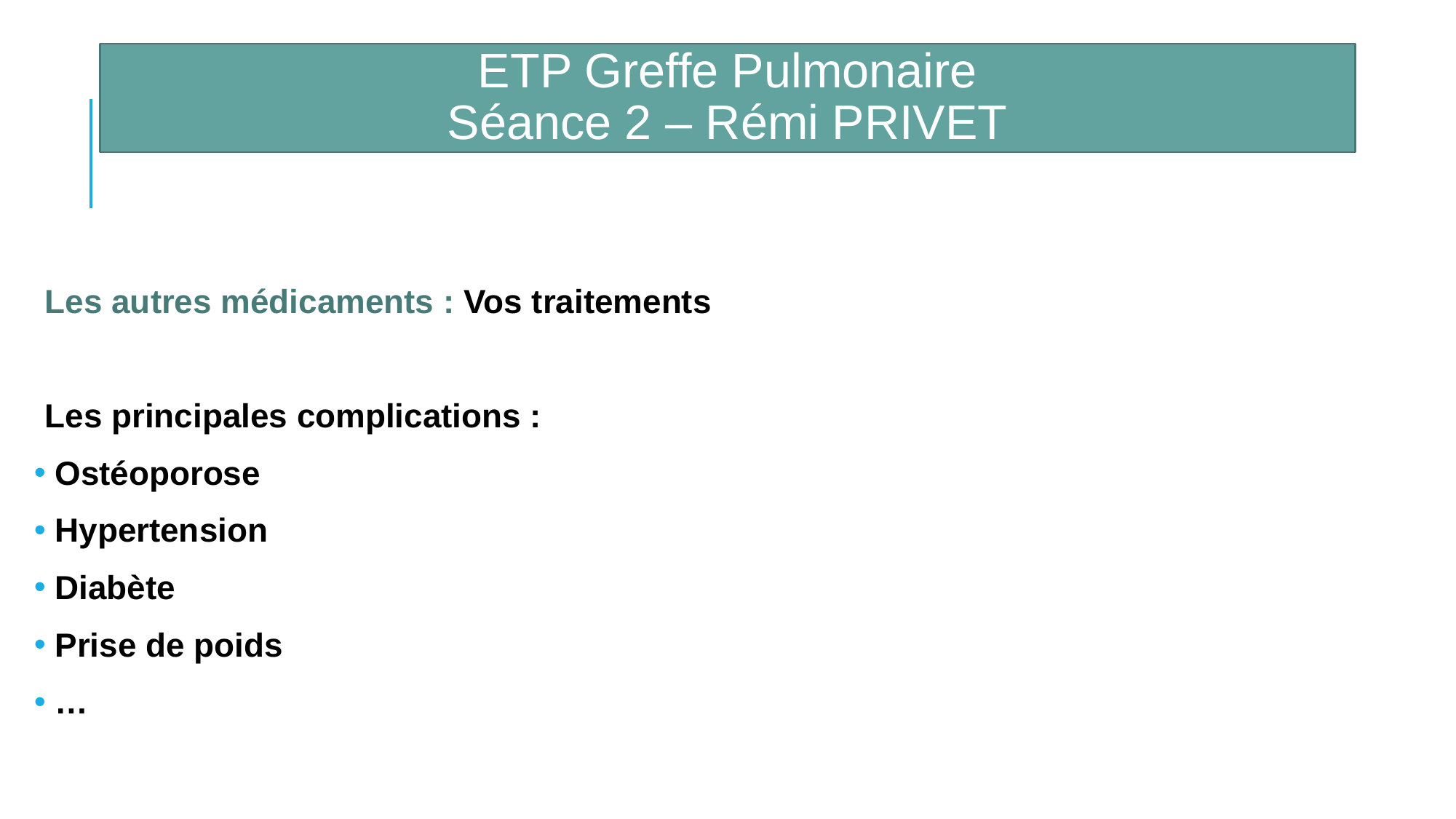

ETP Greffe Pulmonaire
Séance 2 – Rémi PRIVET

Les autres médicaments : Vos traitements

Les principales complications :
 Ostéoporose
 Hypertension
 Diabète
 Prise de poids
 …